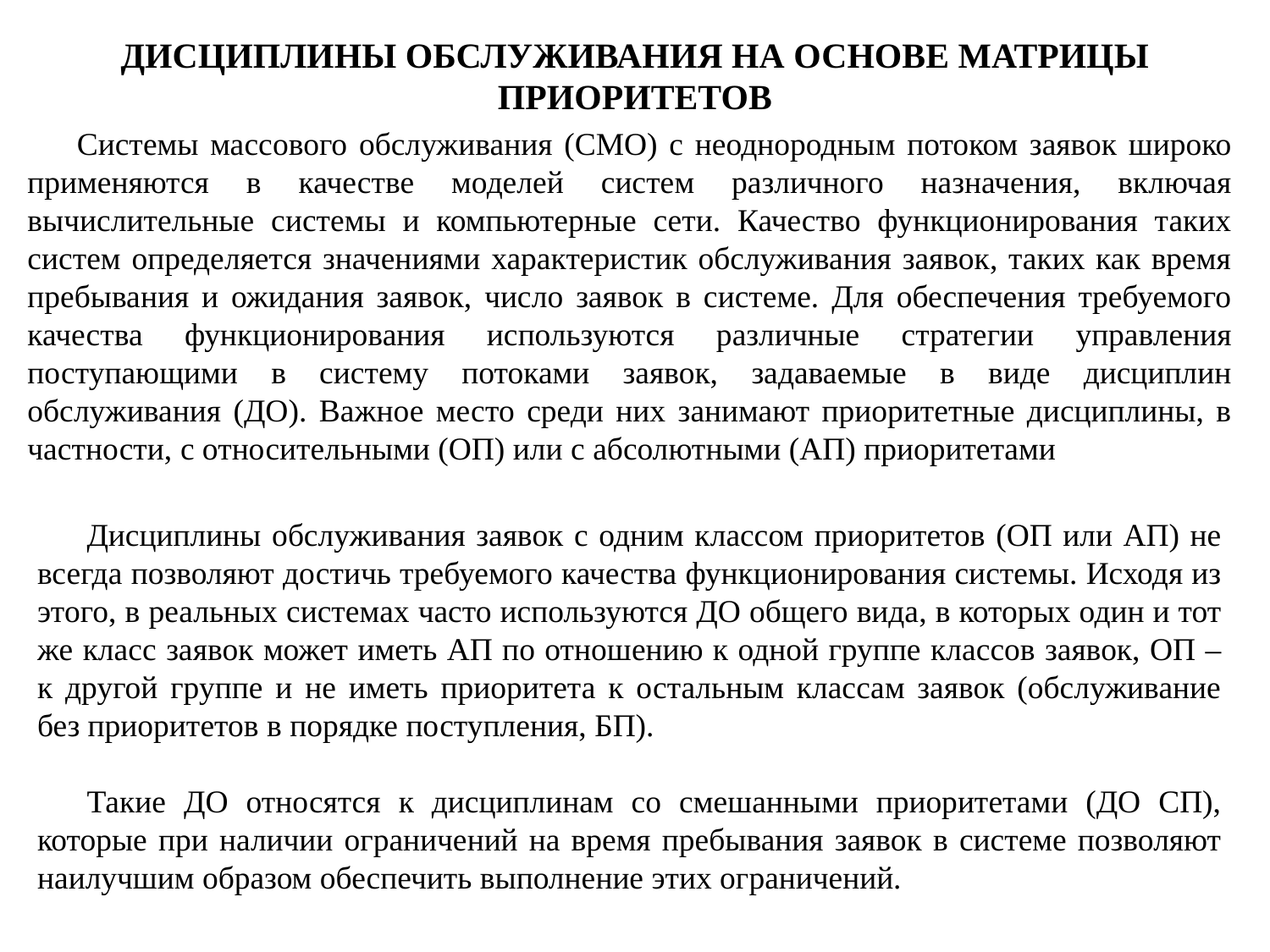

ДИСЦИПЛИНЫ ОБСЛУЖИВАНИЯ НА ОСНОВЕ МАТРИЦЫ ПРИОРИТЕТОВ
Системы массового обслуживания (СМО) с неоднородным потоком заявок широко применяются в качестве моделей систем различного назначения, включая вычислительные системы и компьютерные сети. Качество функционирования таких систем определяется значениями характеристик обслуживания заявок, таких как время пребывания и ожидания заявок, число заявок в системе. Для обеспечения требуемого качества функционирования используются различные стратегии управления поступающими в систему потоками заявок, задаваемые в виде дисциплин обслуживания (ДО). Важное место среди них занимают приоритетные дисциплины, в частности, с относительными (ОП) или с абсолютными (АП) приоритетами
Дисциплины обслуживания заявок с одним классом приоритетов (ОП или АП) не всегда позволяют достичь требуемого качества функционирования системы. Исходя из этого, в реальных системах часто используются ДО общего вида, в которых один и тот же класс заявок может иметь АП по отношению к одной группе классов заявок, ОП – к другой группе и не иметь приоритета к остальным классам заявок (обслуживание без приоритетов в порядке поступления, БП).

Такие ДО относятся к дисциплинам со смешанными приоритетами (ДО СП), которые при наличии ограничений на время пребывания заявок в системе позволяют наилучшим образом обеспечить выполнение этих ограничений.